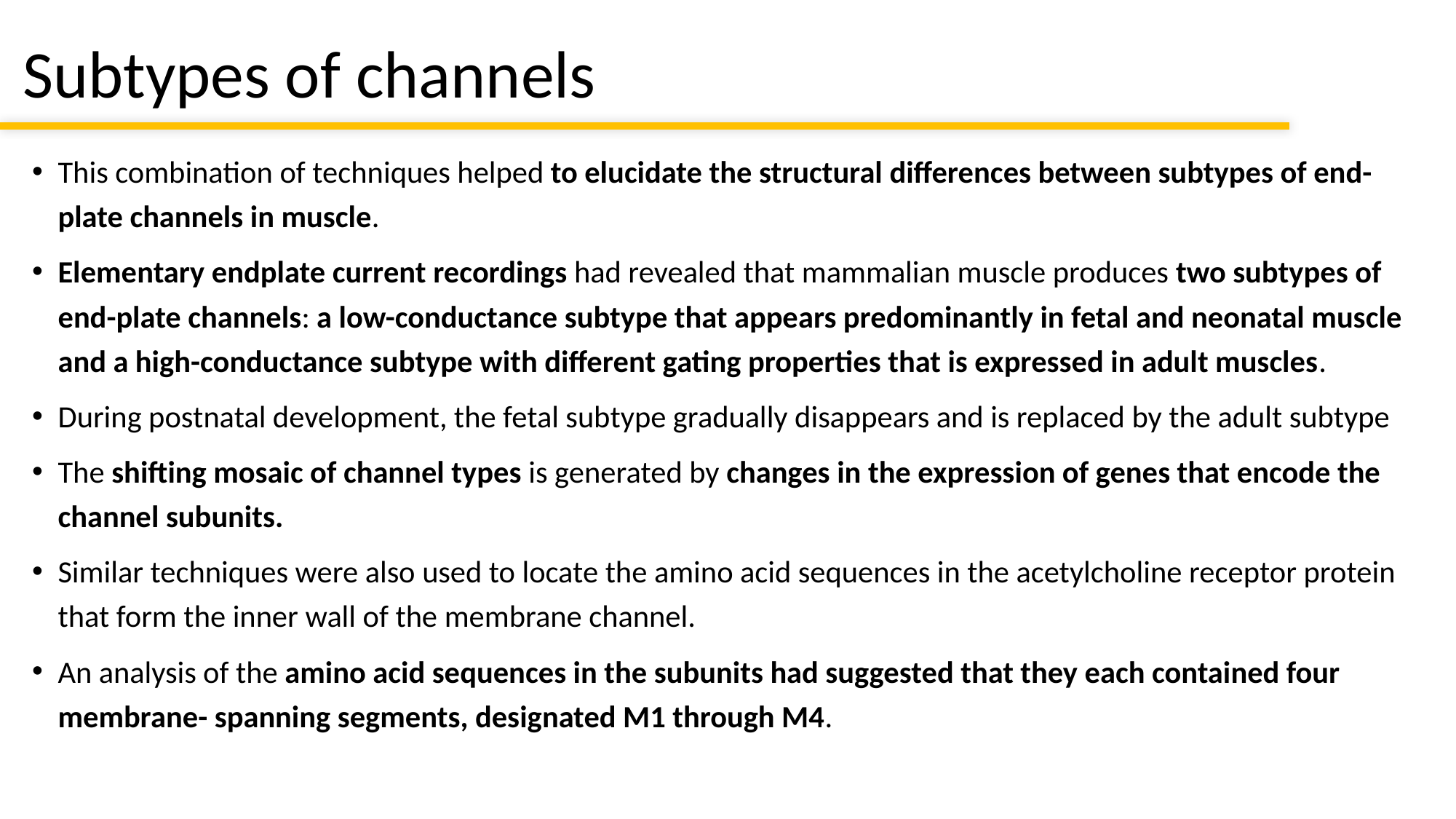

# Subtypes of channels
This combination of techniques helped to elucidate the structural differences between subtypes of end-plate channels in muscle.
Elementary endplate current recordings had revealed that mammalian muscle produces two subtypes of end-plate channels: a low-conductance subtype that appears predominantly in fetal and neonatal muscle and a high-conductance subtype with different gating properties that is expressed in adult muscles.
During postnatal development, the fetal subtype gradually disappears and is replaced by the adult subtype
The shifting mosaic of channel types is generated by changes in the expression of genes that encode the channel subunits.
Similar techniques were also used to locate the amino acid sequences in the acetylcholine receptor protein that form the inner wall of the membrane channel.
An analysis of the amino acid sequences in the subunits had suggested that they each contained four membrane- spanning segments, designated M1 through M4.